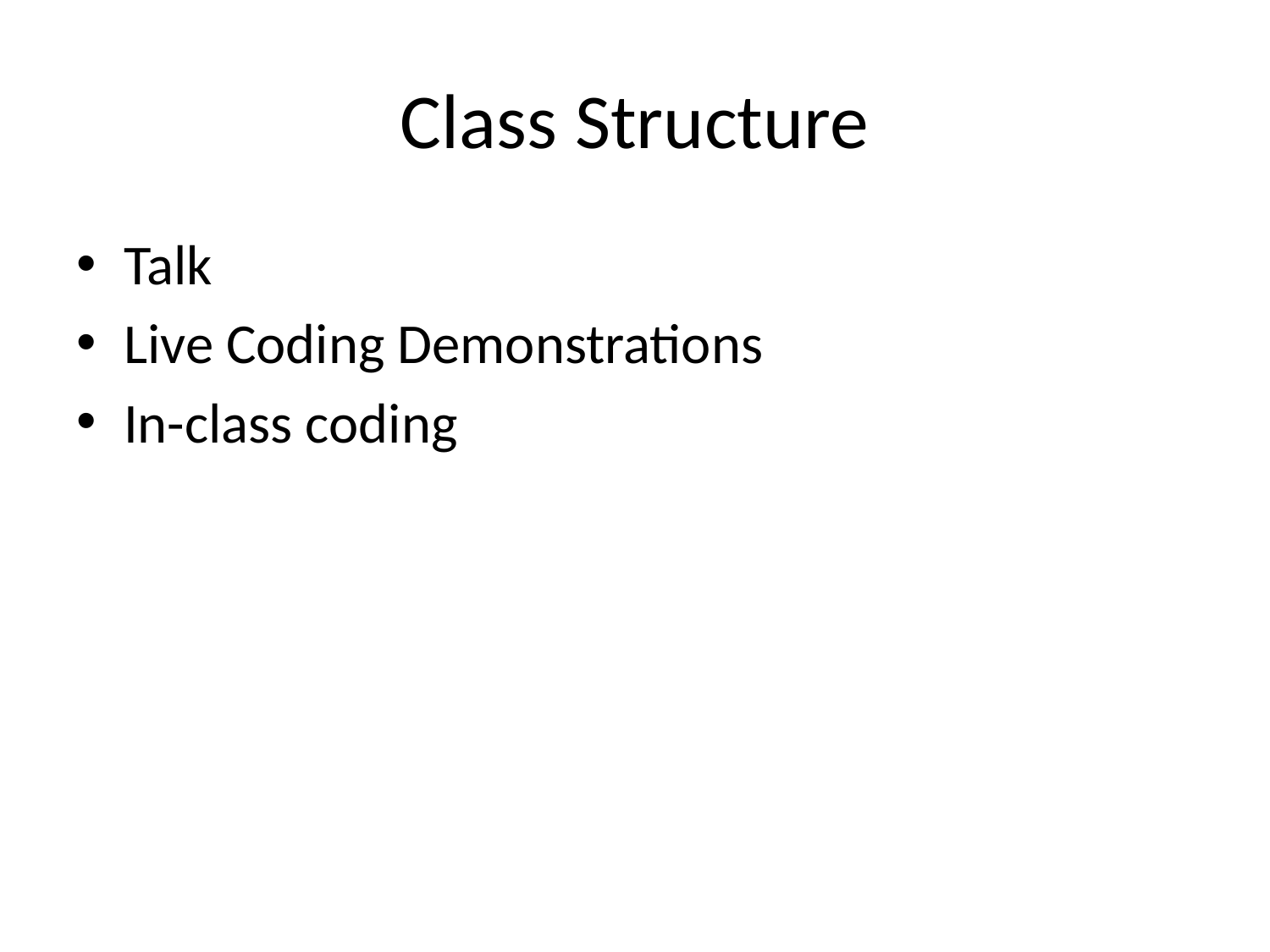

# Class Structure
Talk
Live Coding Demonstrations
In-class coding